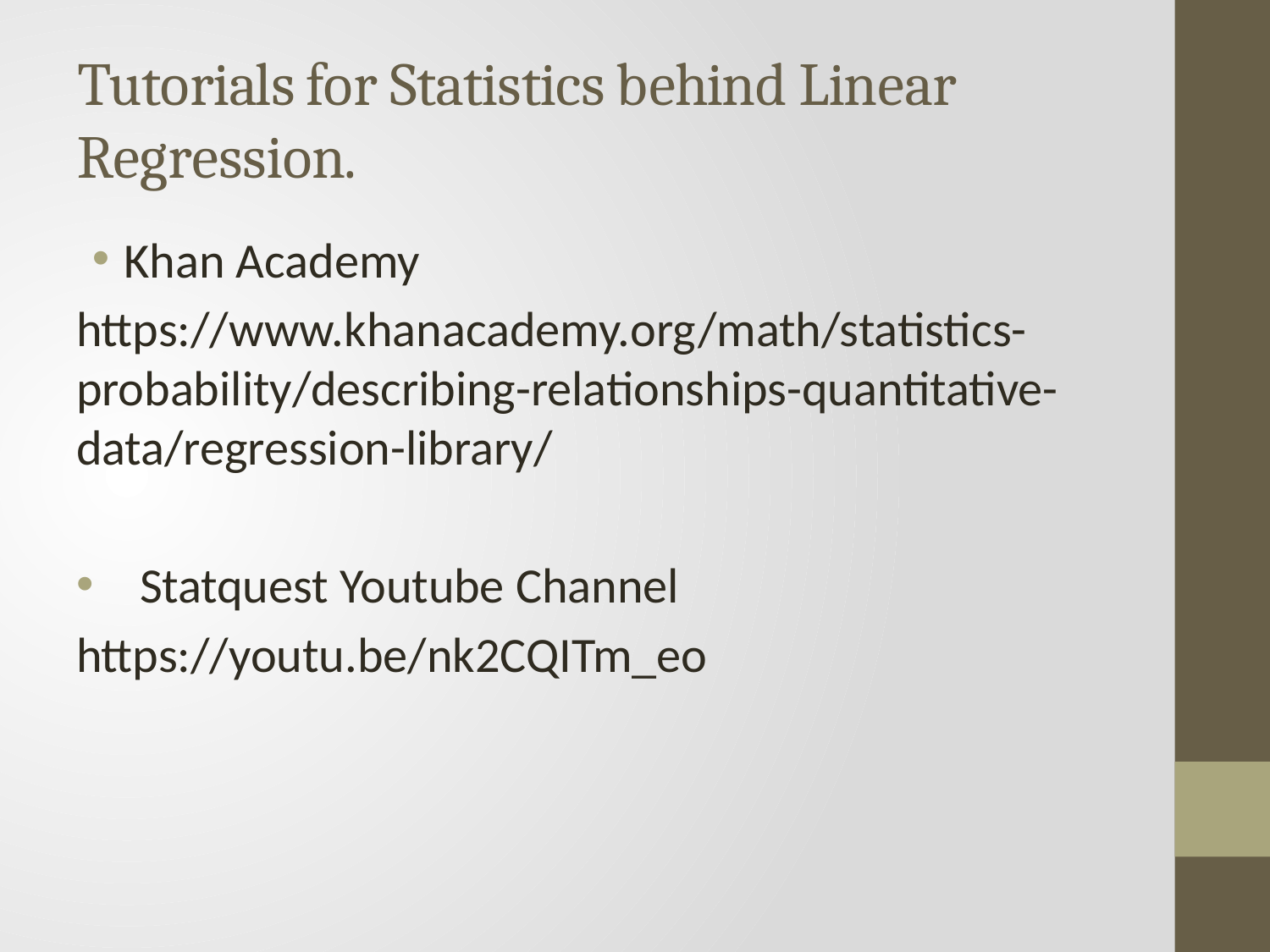

# Tutorials for Statistics behind Linear Regression.
Khan Academy
https://www.khanacademy.org/math/statistics-probability/describing-relationships-quantitative-data/regression-library/

Statquest Youtube Channel
https://youtu.be/nk2CQITm_eo